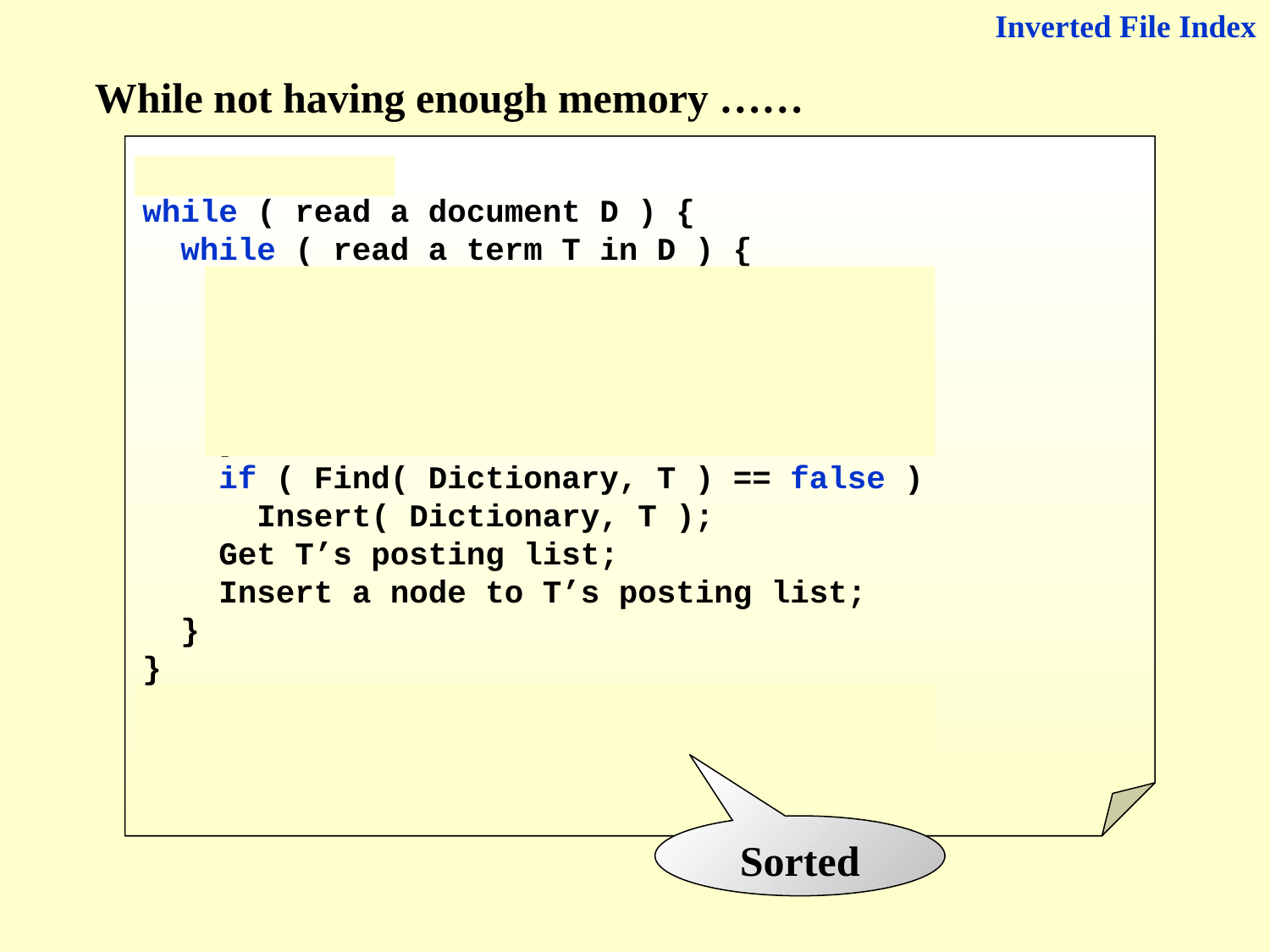

Inverted File Index
While not having enough memory ……
BlockCnt = 0;
while ( read a document D ) {
  while ( read a term T in D ) {
    if ( out of memory ) {
      Write BlockIndex[BlockCnt] to disk;
      BlockCnt ++;
      FreeMemory;
    }
    if ( Find( Dictionary, T ) == false )
      Insert( Dictionary, T );
    Get T’s posting list;
    Insert a node to T’s posting list;
  }
}
for ( i=0; i<BlockCnt; i++ )
  Merge( InvertedIndex, BlockIndex[i] );

Sorted
10